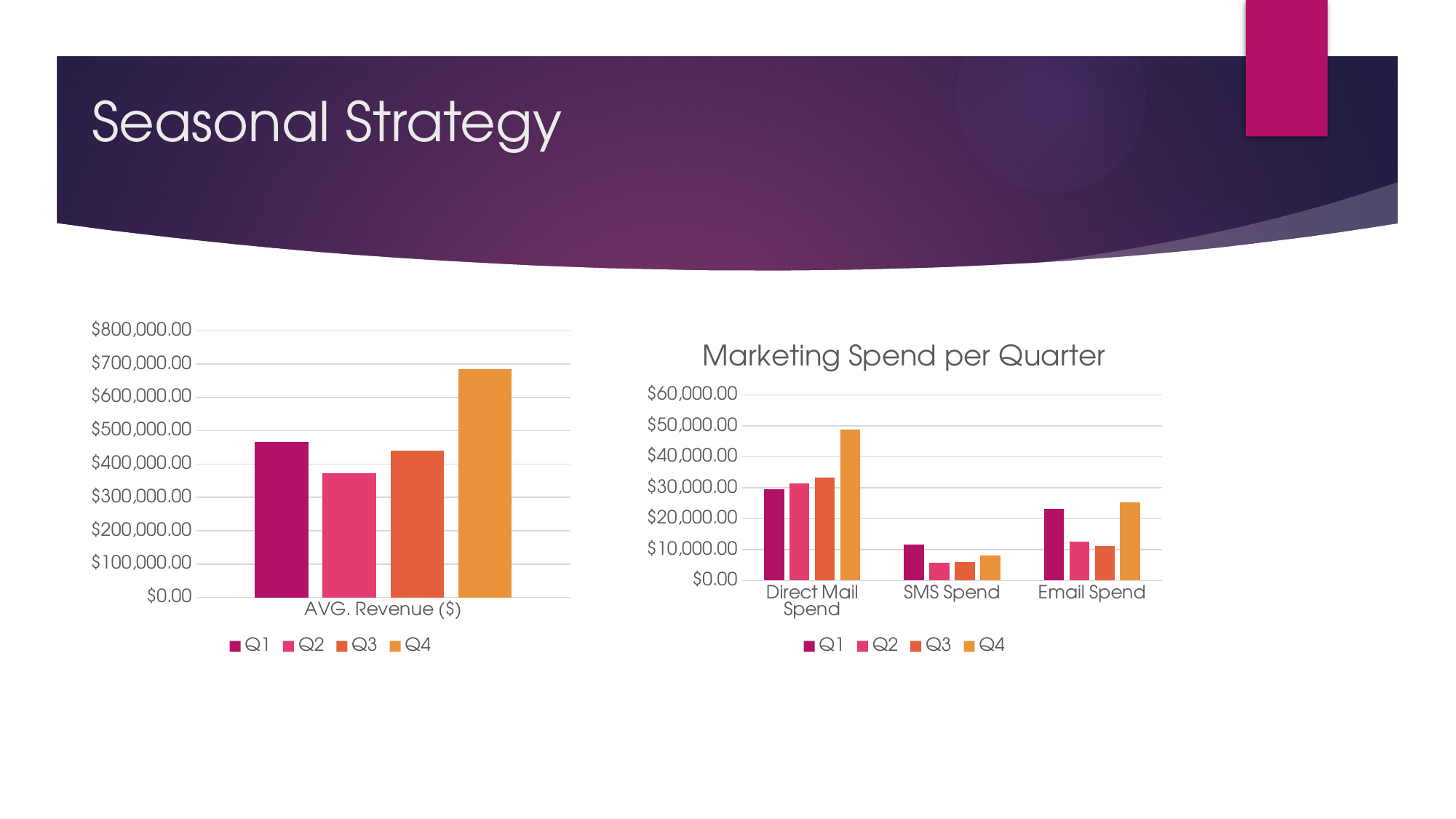

# Seasonal Strategy

### Chart

| Category | Q1 | Q2 | Q3 | Q4 |
|---|---|---|---|---|
| AVG. Revenue ($) | 467193.0 | 373593.0 | 439860.0 | 684388.0 |

### Chart: Marketing Spend per Quarter

| Category | Q1 | Q2 | Q3 | Q4 |
|---|---|---|---|---|
| Direct Mail Spend | 29425.0 | 31380.0 | 33323.0 | 48867.0 |
| SMS Spend | 11500.0 | 5834.0 | 5861.0 | 8105.0 |
| Email Spend | 23185.0 | 12625.0 | 11170.0 | 25369.0 |